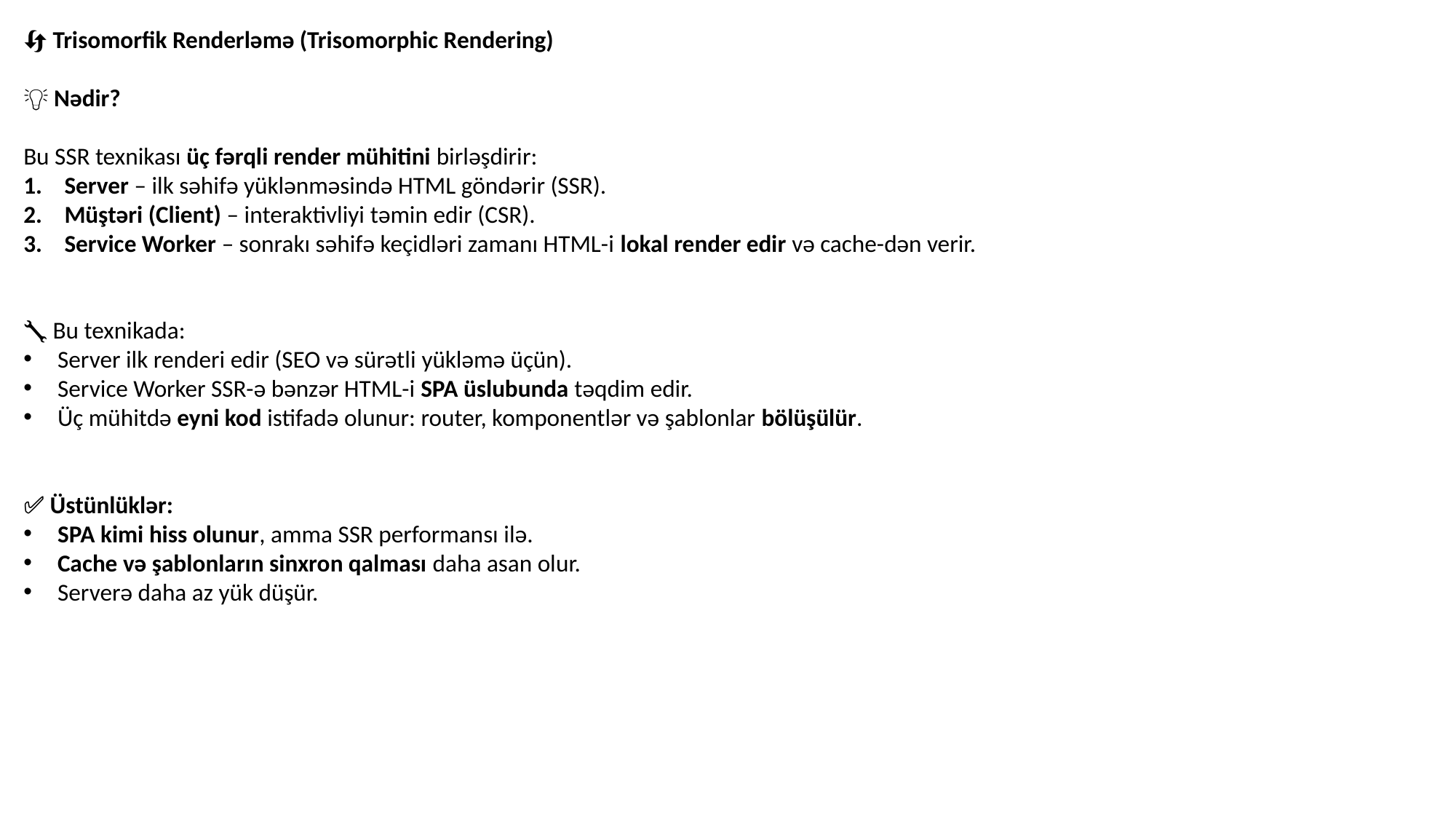

🔄 Trisomorfik Renderləmə (Trisomorphic Rendering)

💡 Nədir?

Bu SSR texnikası üç fərqli render mühitini birləşdirir:
Server – ilk səhifə yüklənməsində HTML göndərir (SSR).
Müştəri (Client) – interaktivliyi təmin edir (CSR).
Service Worker – sonrakı səhifə keçidləri zamanı HTML-i lokal render edir və cache-dən verir.

🔧 Bu texnikada:
Server ilk renderi edir (SEO və sürətli yükləmə üçün).
Service Worker SSR-ə bənzər HTML-i SPA üslubunda təqdim edir.
Üç mühitdə eyni kod istifadə olunur: router, komponentlər və şablonlar bölüşülür.

✅ Üstünlüklər:
SPA kimi hiss olunur, amma SSR performansı ilə.
Cache və şablonların sinxron qalması daha asan olur.
Serverə daha az yük düşür.